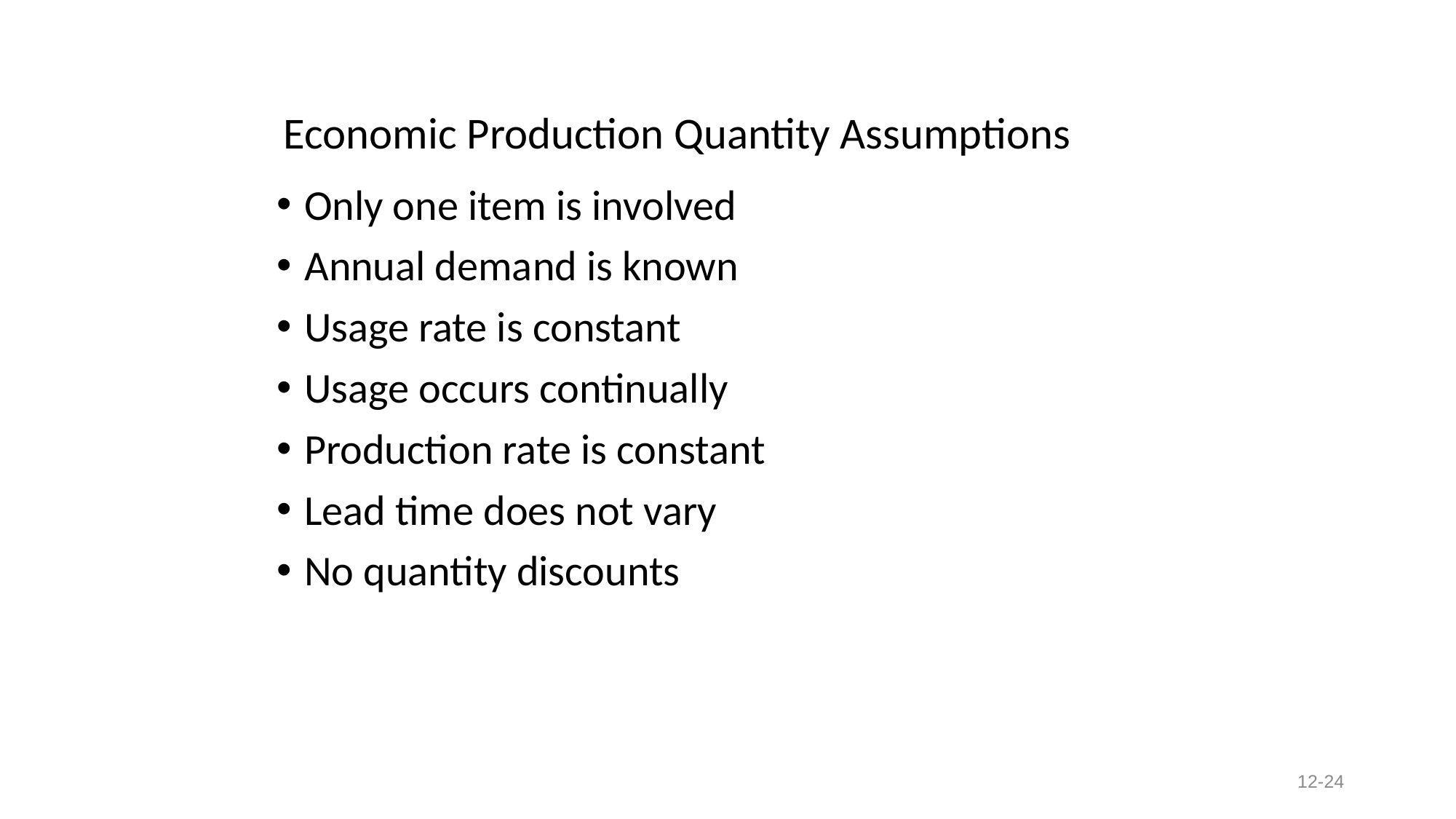

# Economic Production Quantity Assumptions
Only one item is involved
Annual demand is known
Usage rate is constant
Usage occurs continually
Production rate is constant
Lead time does not vary
No quantity discounts
12-24